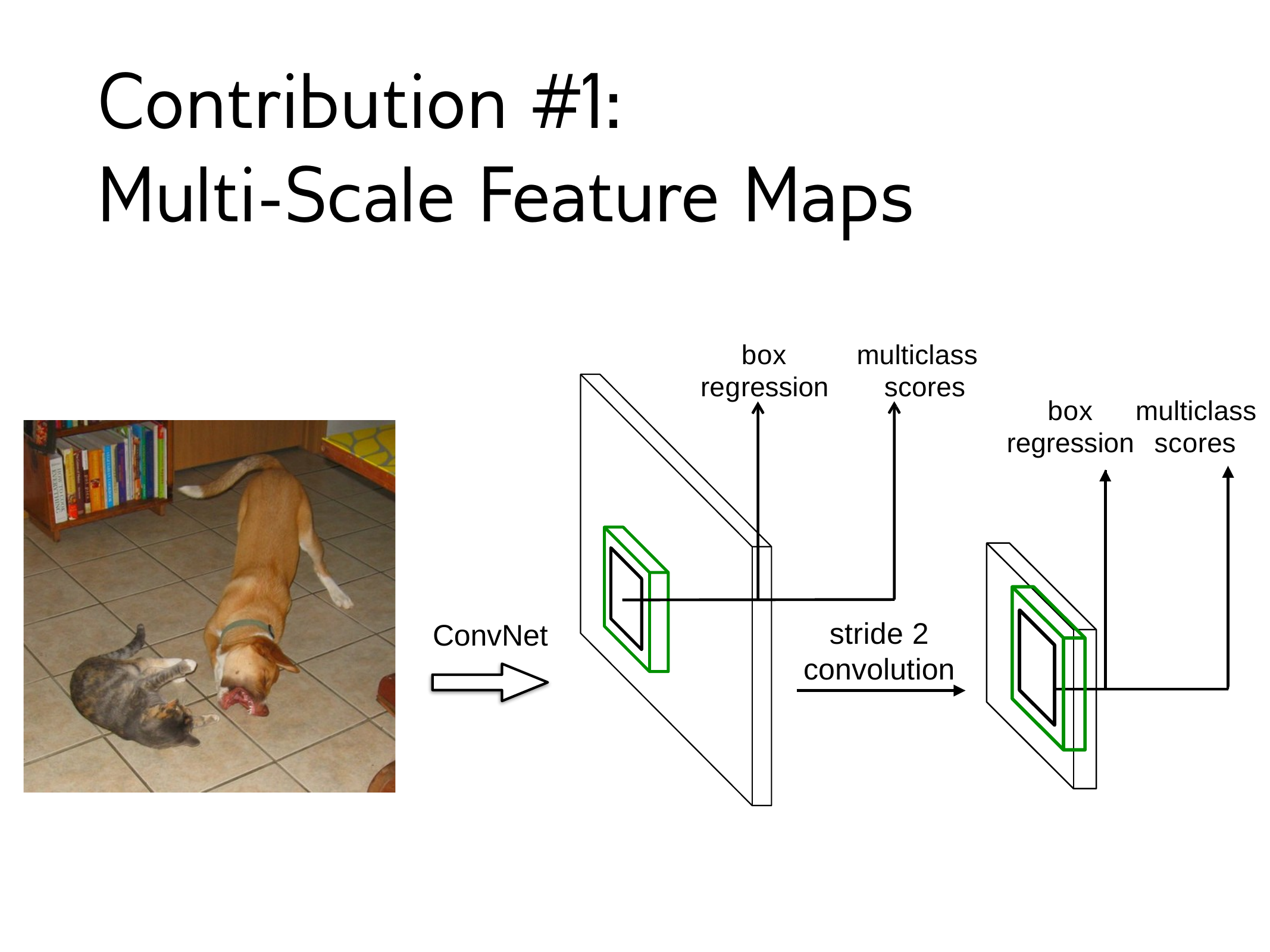

# Contribution #1:
Multi-Scale Feature Maps
box  regression
multiclass  scores

box	multiclass

regression
scores

stride 2  convolution
ConvNet